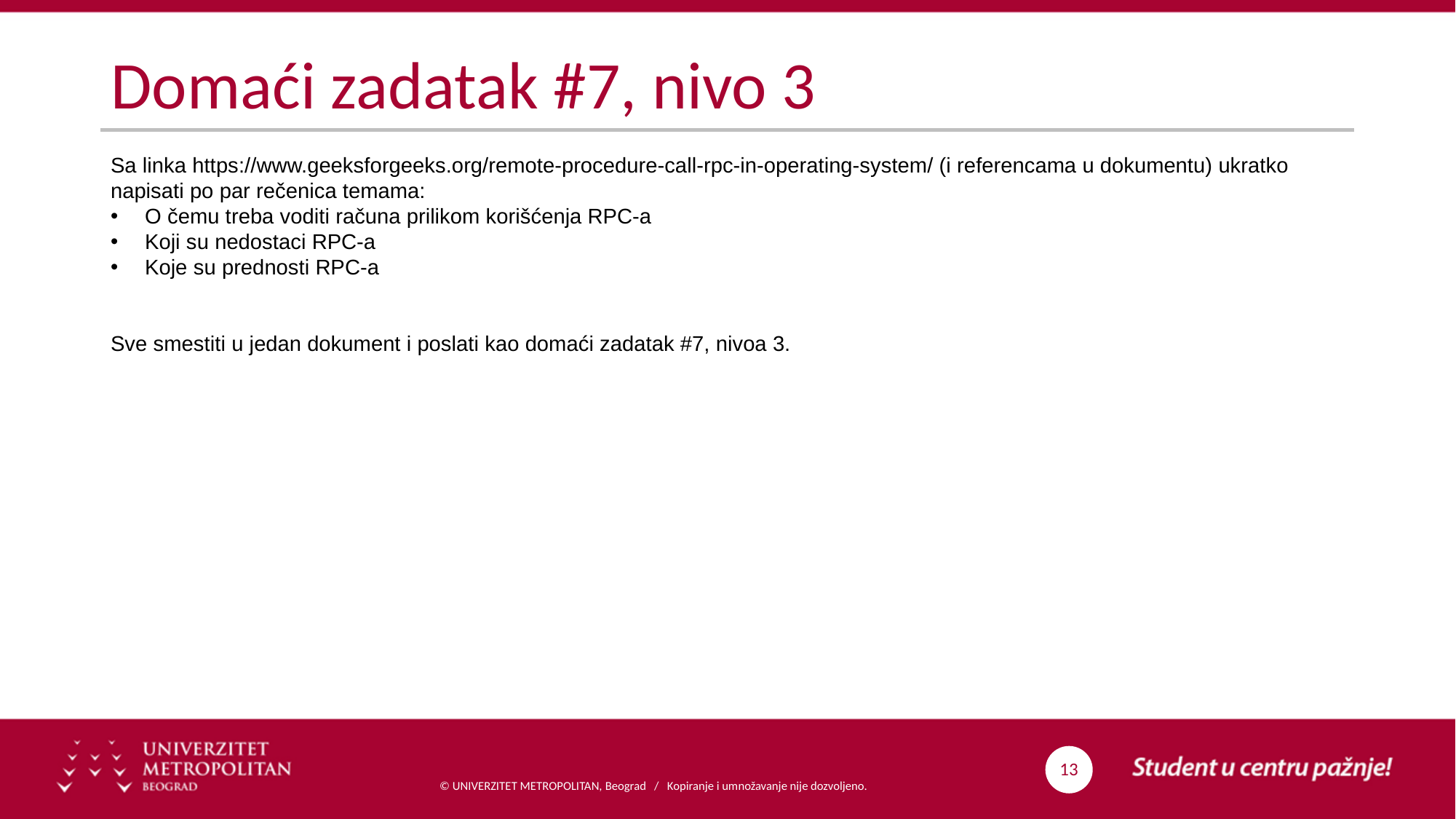

# Domaći zadatak #7, nivo 3
Sa linka https://www.geeksforgeeks.org/remote-procedure-call-rpc-in-operating-system/ (i referencama u dokumentu) ukratko napisati po par rečenica temama:
O čemu treba voditi računa prilikom korišćenja RPC-a
Koji su nedostaci RPC-a
Koje su prednosti RPC-a

Sve smestiti u jedan dokument i poslati kao domaći zadatak #7, nivoa 3.